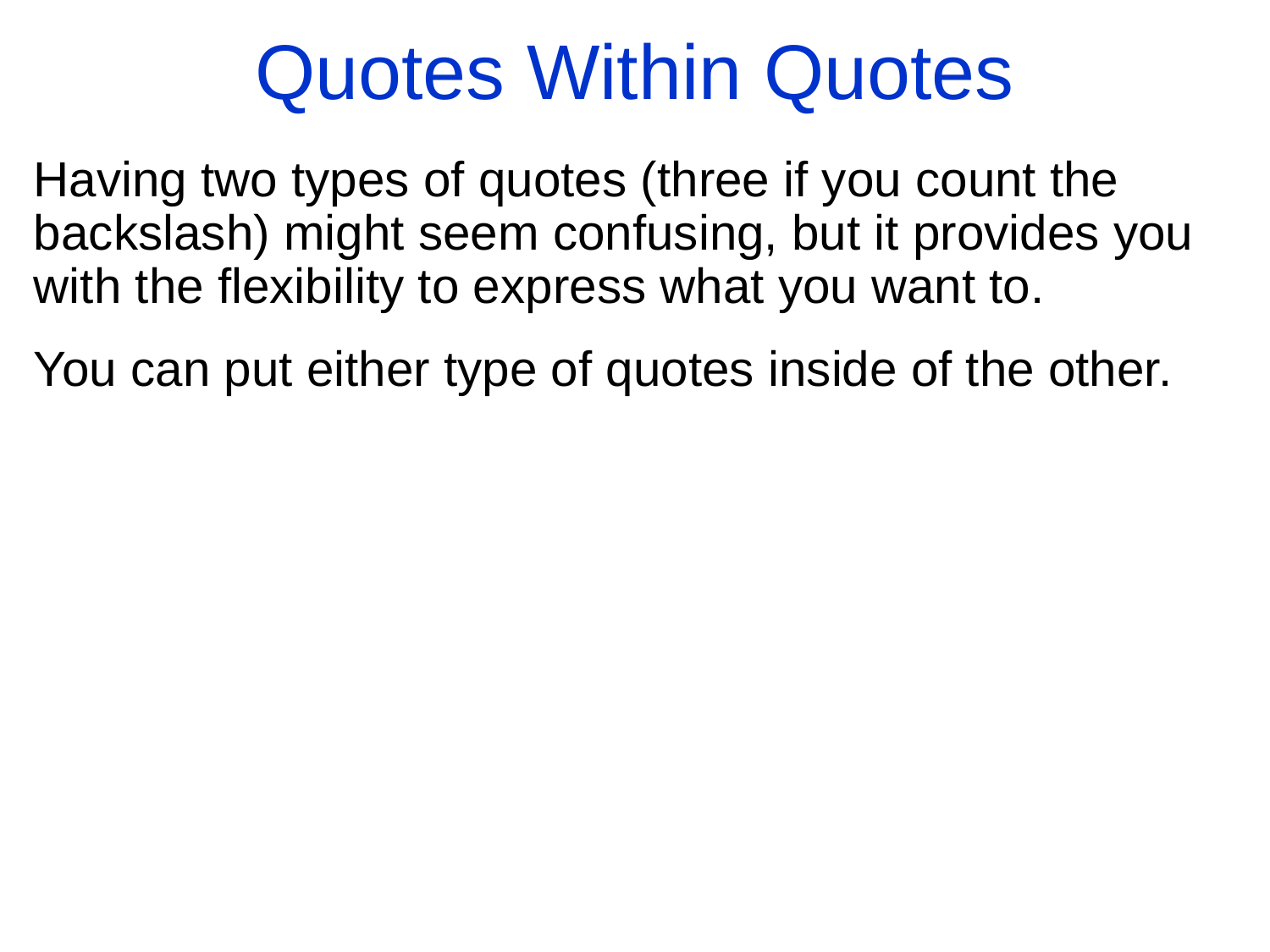

Quotes Within Quotes
Having two types of quotes (three if you count the backslash) might seem confusing, but it provides you with the flexibility to express what you want to.
You can put either type of quotes inside of the other.